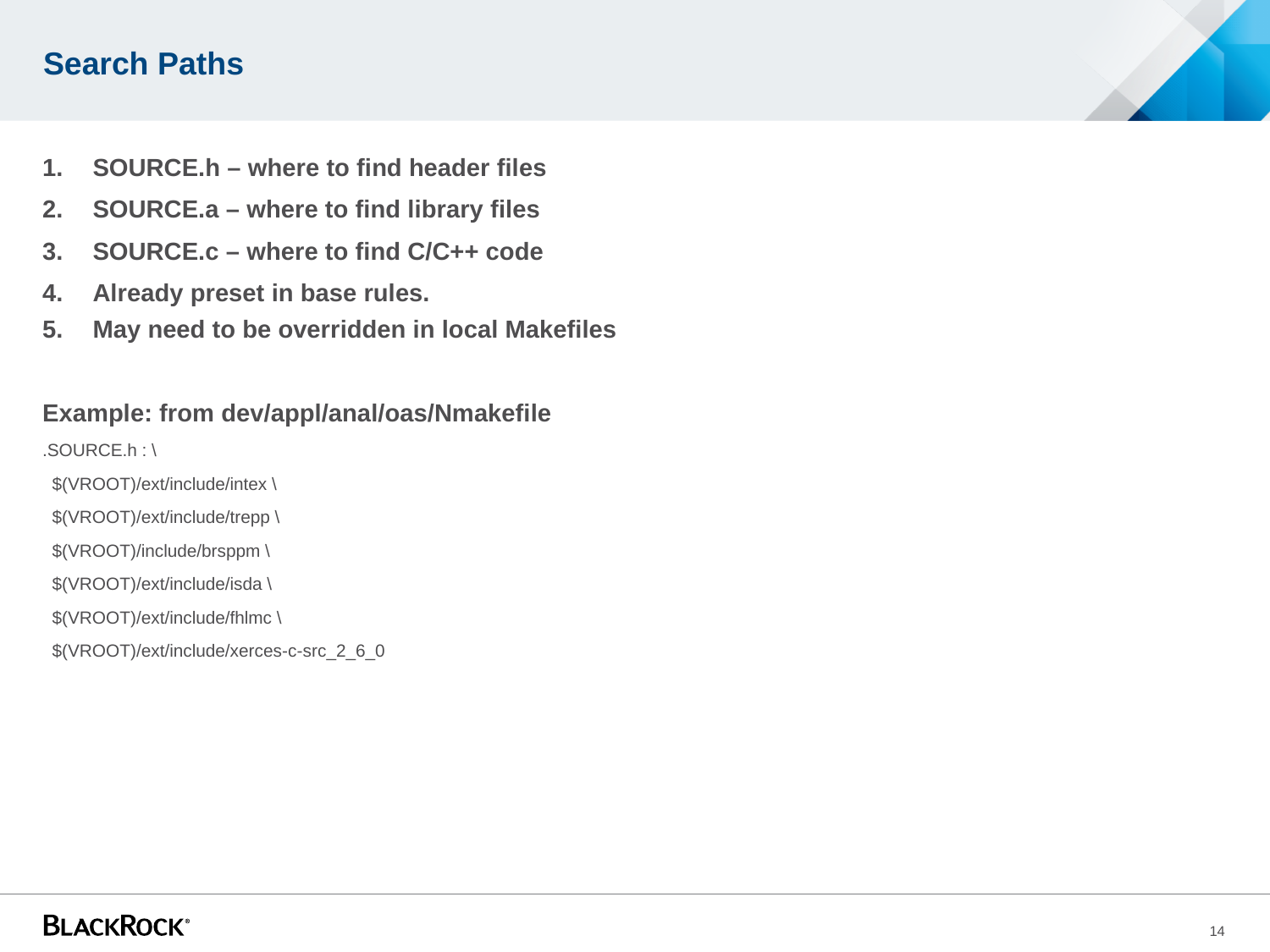

# Search Paths
SOURCE.h – where to find header files
SOURCE.a – where to find library files
SOURCE.c – where to find C/C++ code
Already preset in base rules.
May need to be overridden in local Makefiles

Example: from dev/appl/anal/oas/Nmakefile
.SOURCE.h : \
  $(VROOT)/ext/include/intex \
  $(VROOT)/ext/include/trepp \
  $(VROOT)/include/brsppm \
  $(VROOT)/ext/include/isda \
  $(VROOT)/ext/include/fhlmc \
  $(VROOT)/ext/include/xerces-c-src_2_6_0

14